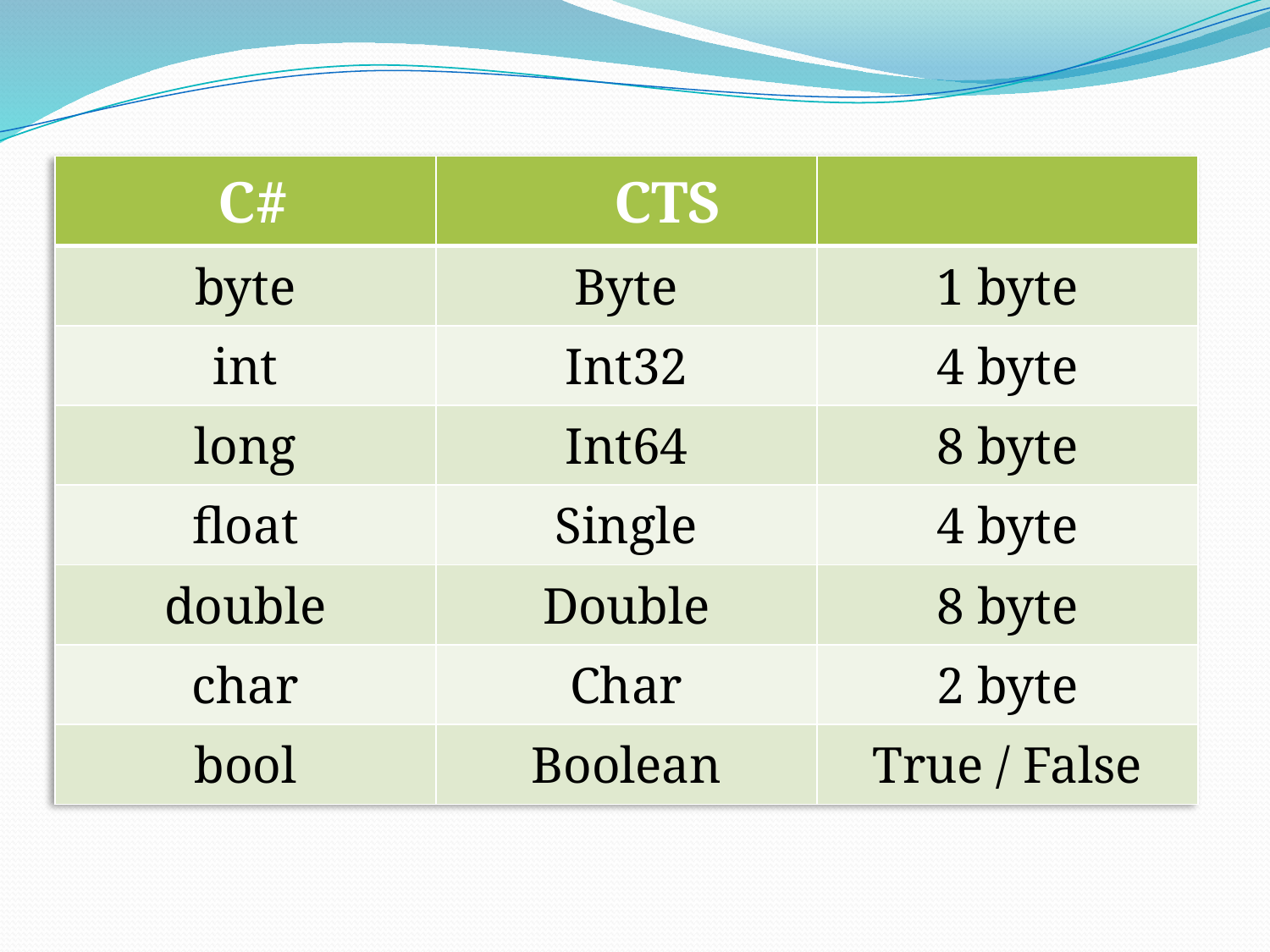

| C# | CTS |  |
| --- | --- | --- |
| byte | Byte | 1 byte |
| int | Int32 | 4 byte |
| long | Int64 | 8 byte |
| float | Single | 4 byte |
| double | Double | 8 byte |
| char | Char | 2 byte |
| bool | Boolean | True / False |